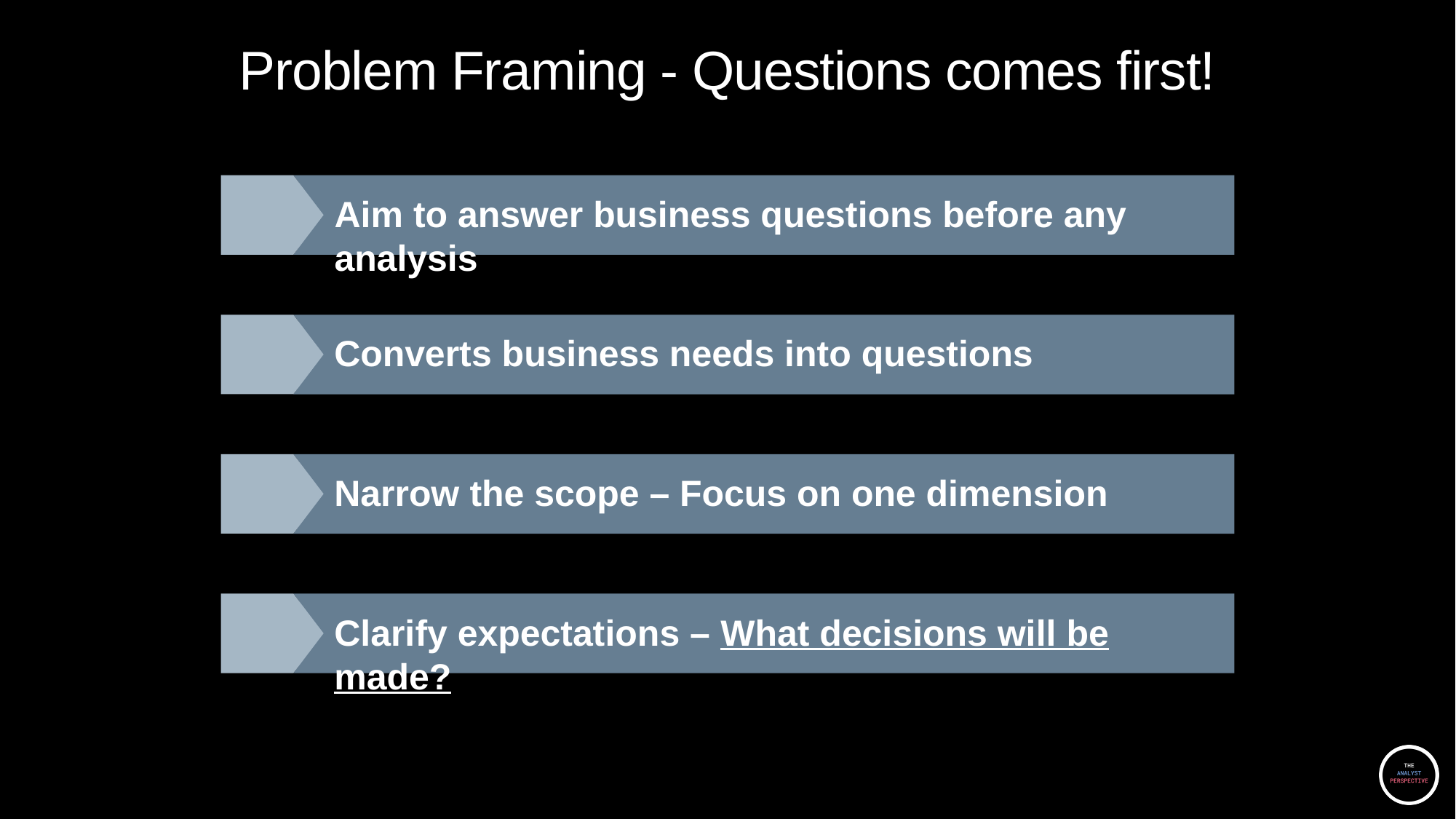

# Problem Framing - Questions comes first!

Aim to answer business questions before any analysis

Converts business needs into questions

Narrow the scope – Focus on one dimension

Clarify expectations – What decisions will be made?